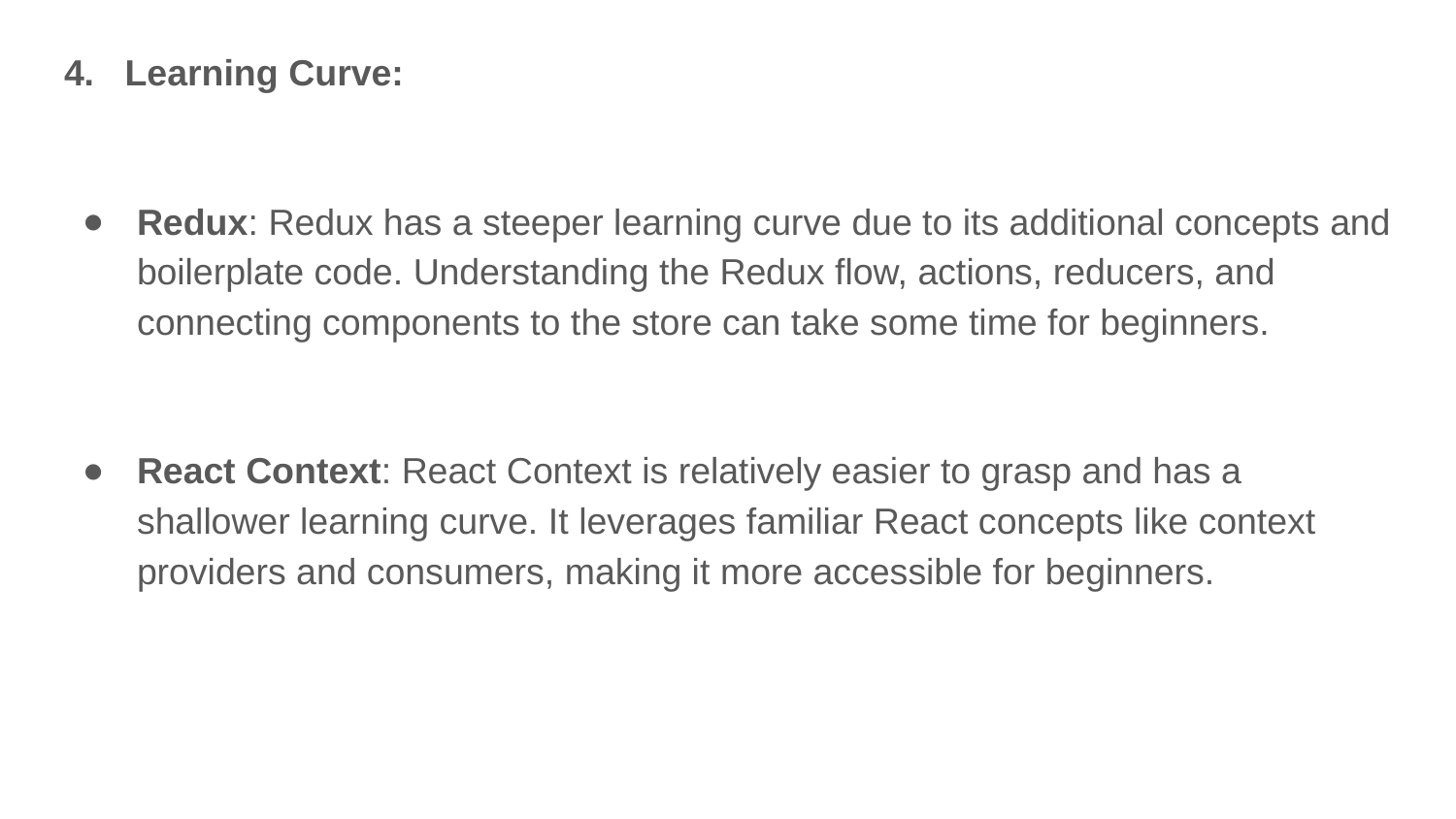

4.   Learning Curve:

Redux: Redux has a steeper learning curve due to its additional concepts and boilerplate code. Understanding the Redux flow, actions, reducers, and connecting components to the store can take some time for beginners.

React Context: React Context is relatively easier to grasp and has a shallower learning curve. It leverages familiar React concepts like context providers and consumers, making it more accessible for beginners.